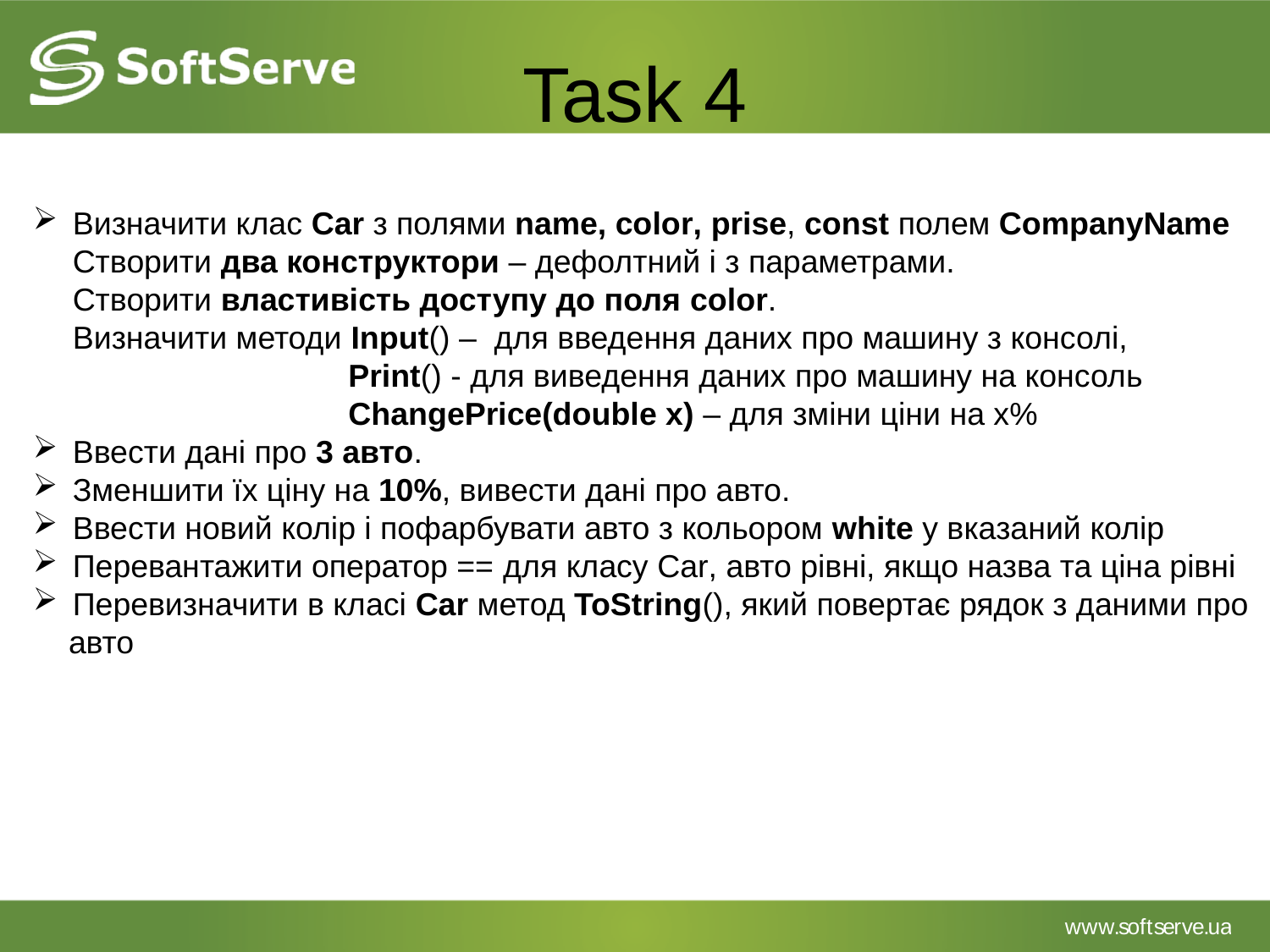

# Task 4
Визначити клас Car з полями name, color, prise, const полем CompanyName
Створити два конструктори – дефолтний і з параметрами.
Створити властивість доступу до поля color.
Визначити методи Input() –  для введення даних про машину з консолі,
                               Print() - для виведення даних про машину на консоль
                               ChangePrice(double x) – для зміни ціни на х%
Ввести дані про 3 авто.
Зменшити їх ціну на 10%, вивести дані про авто.
Ввести новий колір і пофарбувати авто з кольором white у вказаний колір
Перевантажити оператор == для класу Car, авто рівні, якщо назва та ціна рівні
Перевизначити в класі Car метод ToString(), який повертає рядок з даними про
    авто